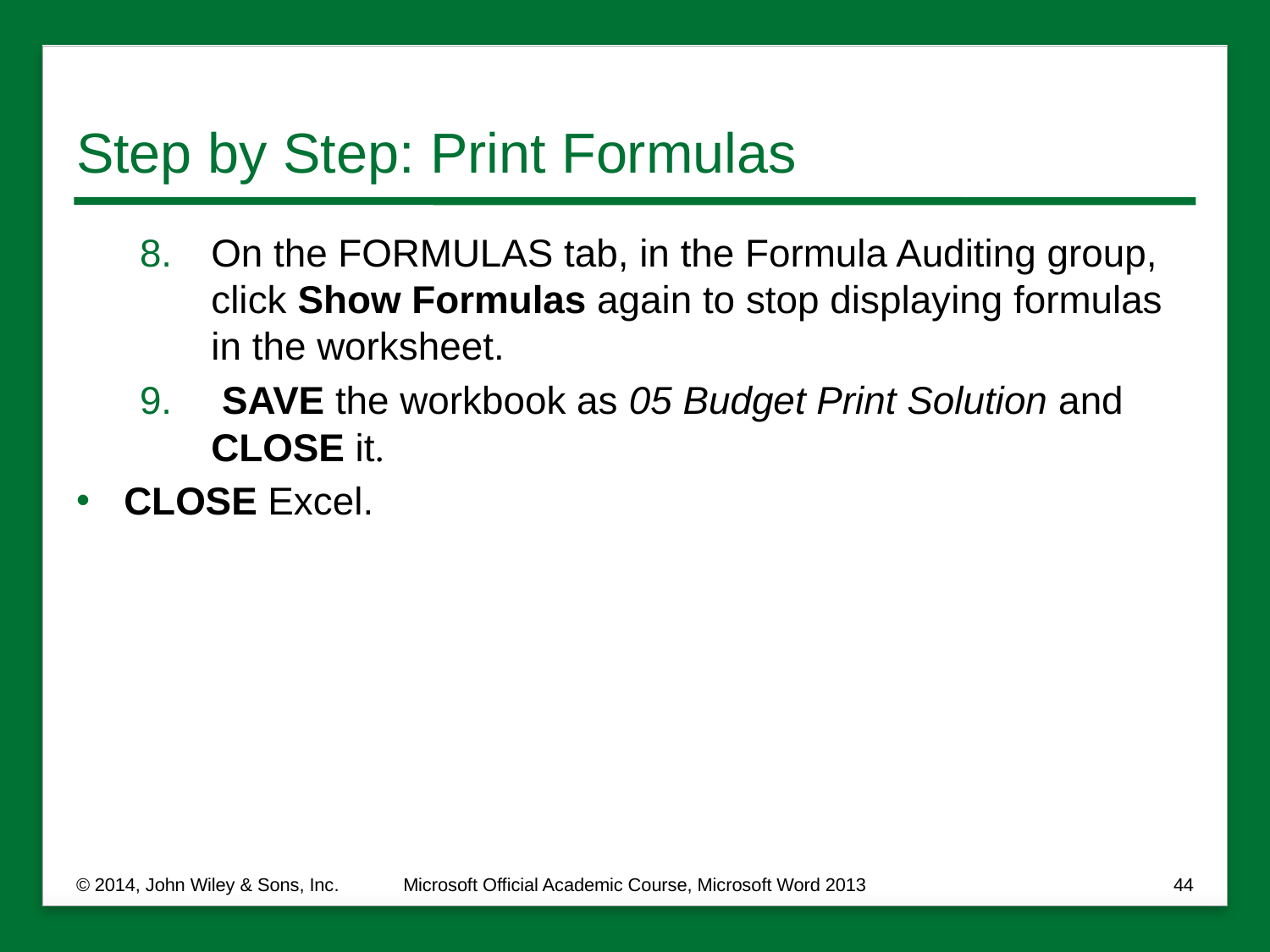

# Step by Step: Print Formulas
On the FORMULAS tab, in the Formula Auditing group, click Show Formulas again to stop displaying formulas in the worksheet.
 SAVE the workbook as 05 Budget Print Solution and CLOSE it.
CLOSE Excel.
© 2014, John Wiley & Sons, Inc.
Microsoft Official Academic Course, Microsoft Word 2013
44